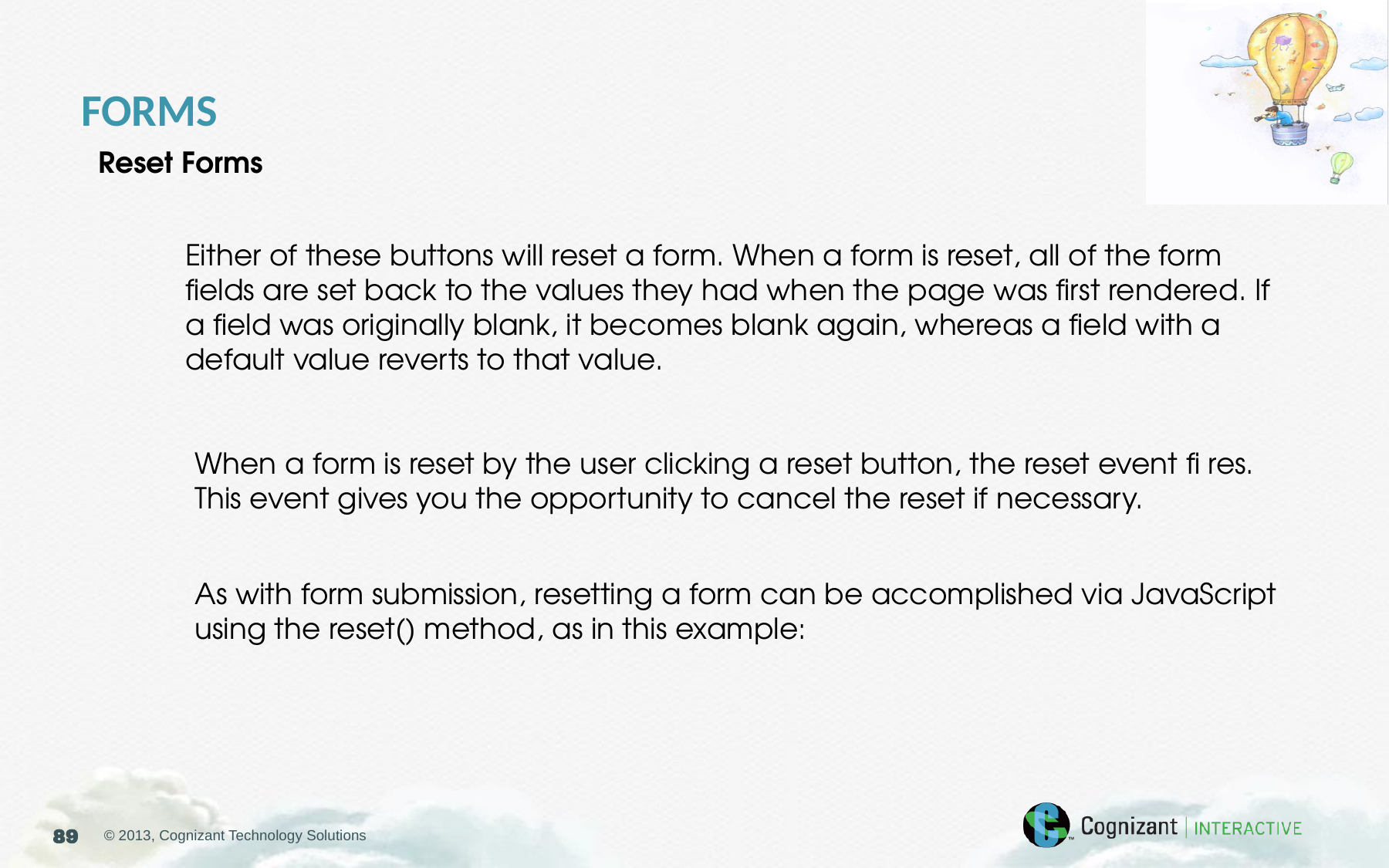

FORMS
Reset Forms
Either of these buttons will reset a form. When a form is reset, all of the form fields are set back to the values they had when the page was first rendered. If a field was originally blank, it becomes blank again, whereas a field with a default value reverts to that value.
When a form is reset by the user clicking a reset button, the reset event fi res. This event gives you the opportunity to cancel the reset if necessary.
As with form submission, resetting a form can be accomplished via JavaScript using the reset() method, as in this example: